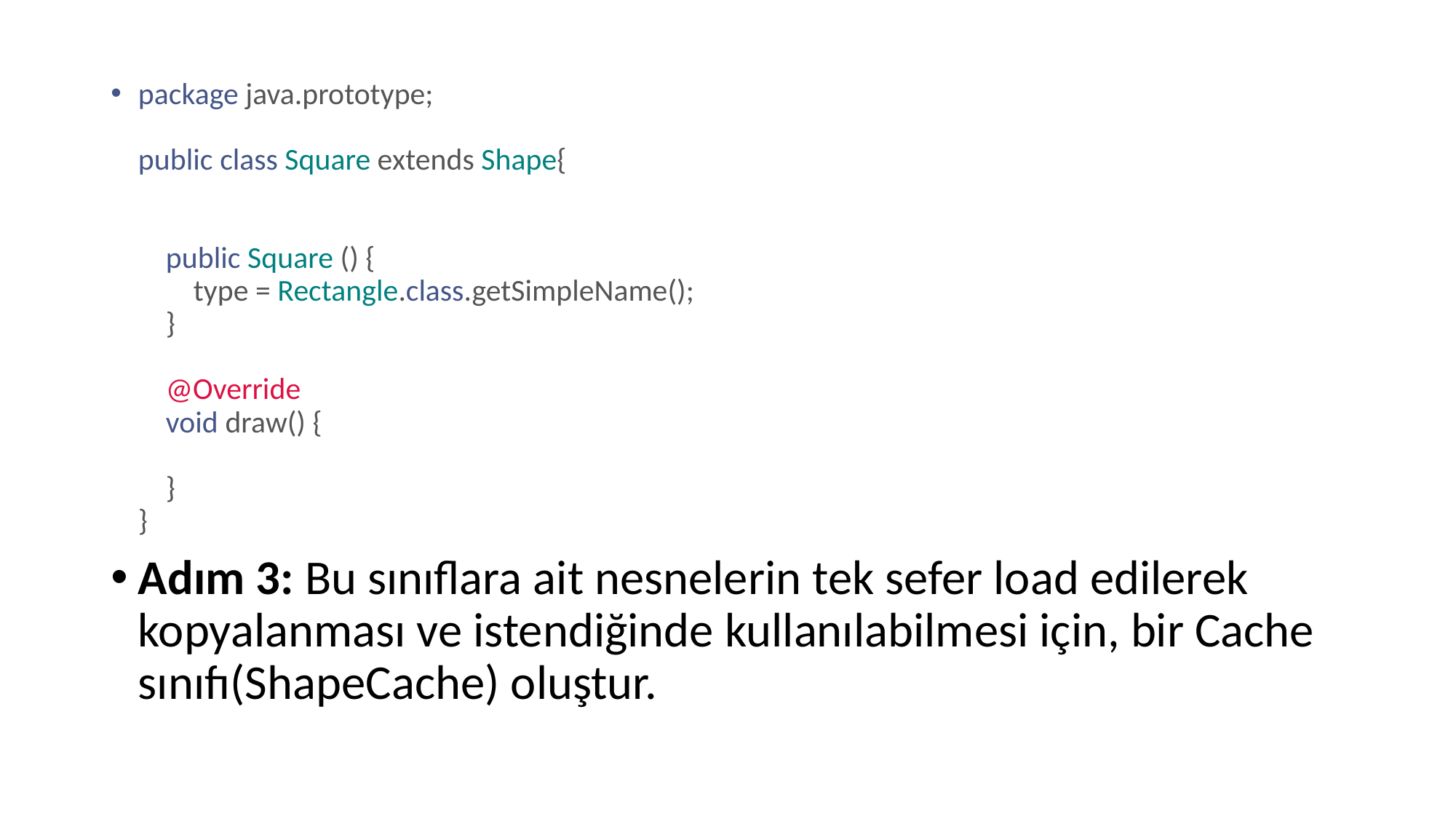

package java.prototype;
public class Square extends Shape{
    public Square () {
        type = Rectangle.class.getSimpleName();
    }
    @Override
    void draw() {
    }
}
Adım 3: Bu sınıflara ait nesnelerin tek sefer load edilerek kopyalanması ve istendiğinde kullanılabilmesi için, bir Cache sınıfı(ShapeCache) oluştur.